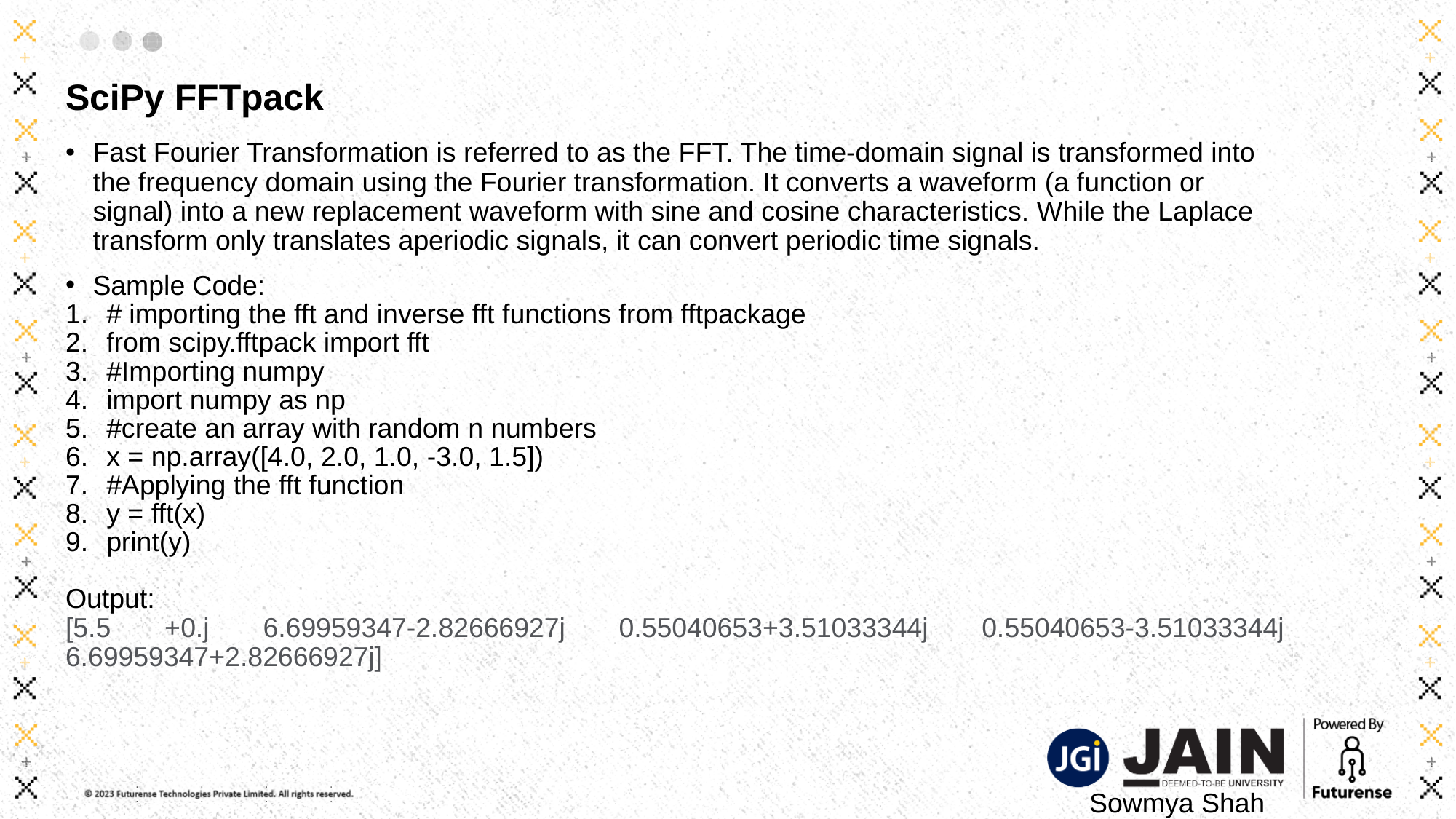

# SciPy FFTpack
Fast Fourier Transformation is referred to as the FFT. The time-domain signal is transformed into the frequency domain using the Fourier transformation. It converts a waveform (a function or signal) into a new replacement waveform with sine and cosine characteristics. While the Laplace transform only translates aperiodic signals, it can convert periodic time signals.
Sample Code:
# importing the fft and inverse fft functions from fftpackage
from scipy.fftpack import fft
#Importing numpy
import numpy as np
#create an array with random n numbers
x = np.array([4.0, 2.0, 1.0, -3.0, 1.5])
#Applying the fft function
y = fft(x)
print(y)

Output:
[5.5 +0.j 6.69959347-2.82666927j 0.55040653+3.51033344j 0.55040653-3.51033344j 6.69959347+2.82666927j]

Sowmya Shah